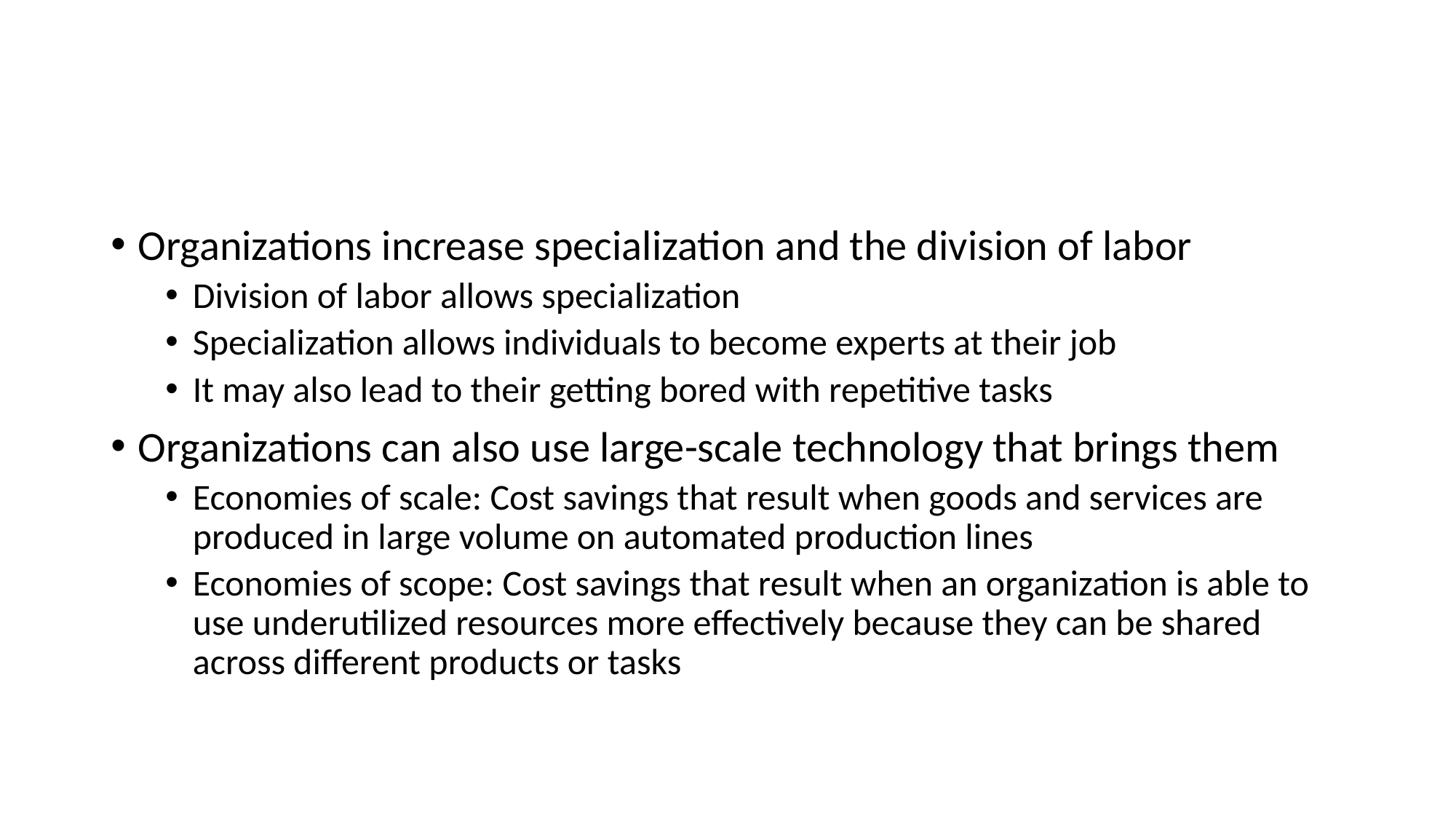

#
Organizations increase specialization and the division of labor
Division of labor allows specialization
Specialization allows individuals to become experts at their job
It may also lead to their getting bored with repetitive tasks
Organizations can also use large-scale technology that brings them
Economies of scale: Cost savings that result when goods and services are produced in large volume on automated production lines
Economies of scope: Cost savings that result when an organization is able to use underutilized resources more effectively because they can be shared across different products or tasks